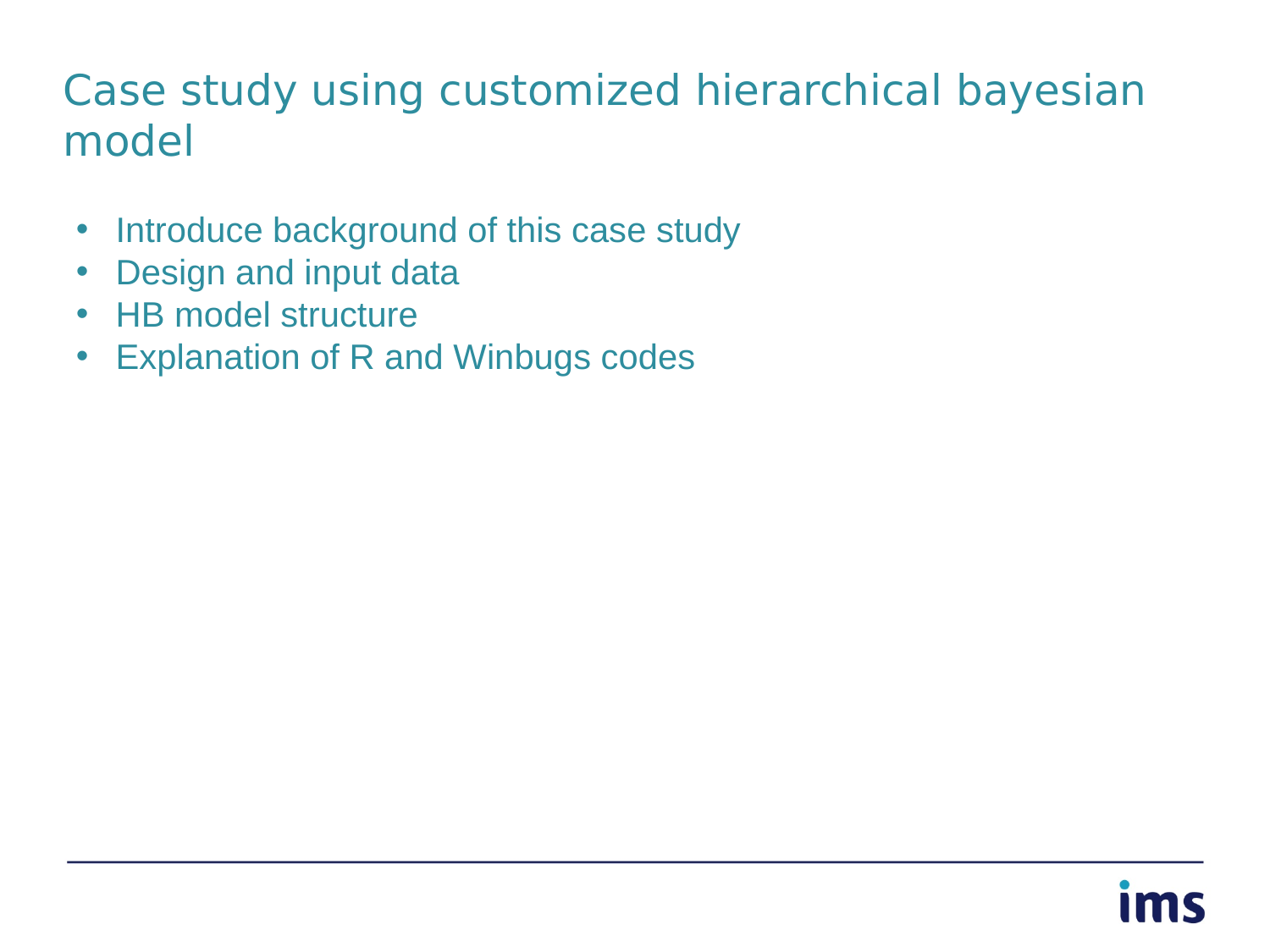

# Case study using customized hierarchical bayesian model
 Introduce background of this case study
 Design and input data
 HB model structure
 Explanation of R and Winbugs codes